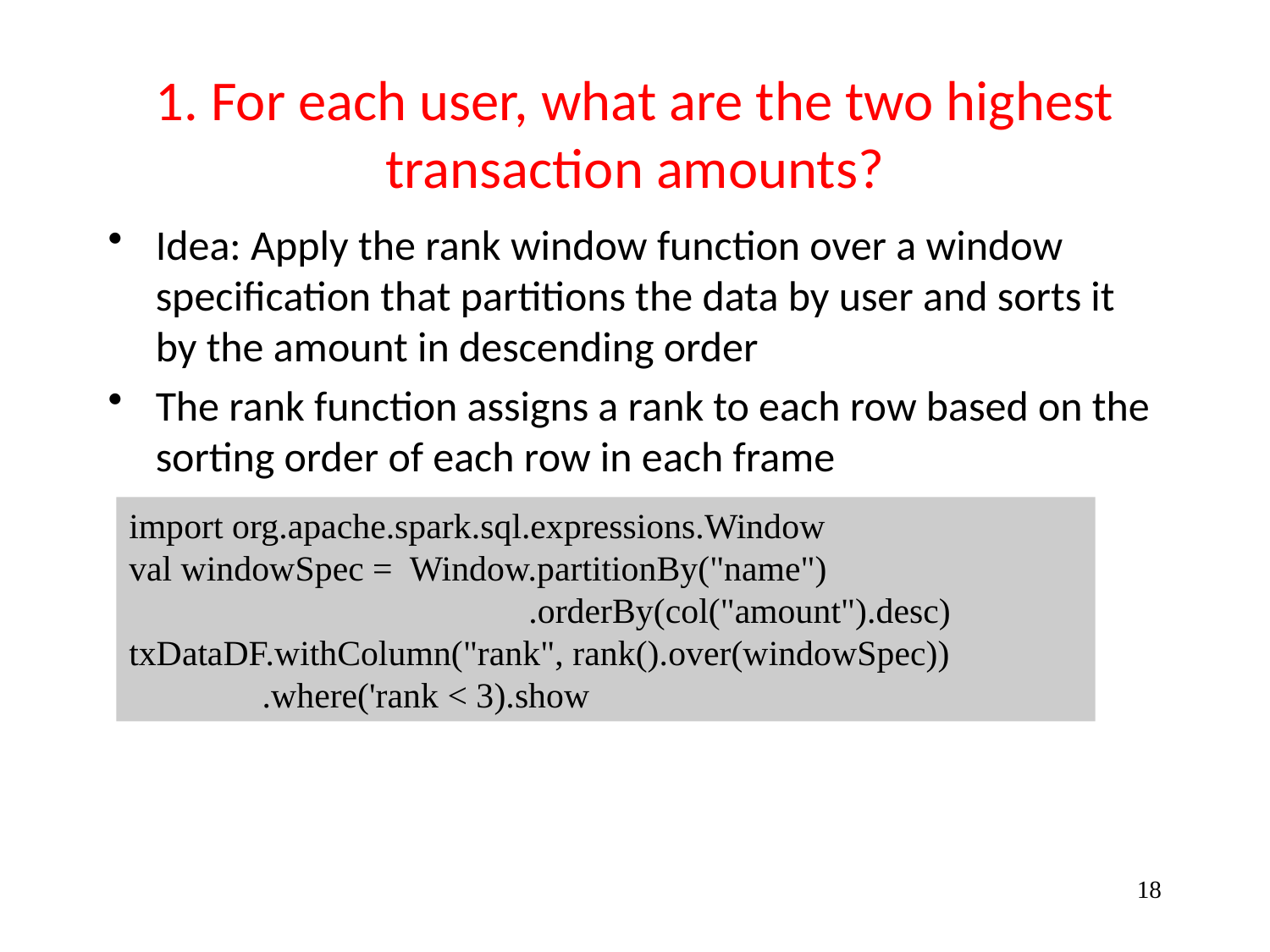

# 1. For each user, what are the two highest transaction amounts?
Idea: Apply the rank window function over a window specification that partitions the data by user and sorts it by the amount in descending order
The rank function assigns a rank to each row based on the sorting order of each row in each frame

import org.apache.spark.sql.expressions.Window
val windowSpec =  Window.partitionBy("name")
                                             .orderBy(col("amount").desc)
txDataDF.withColumn("rank", rank().over(windowSpec))
               .where('rank < 3).show
18